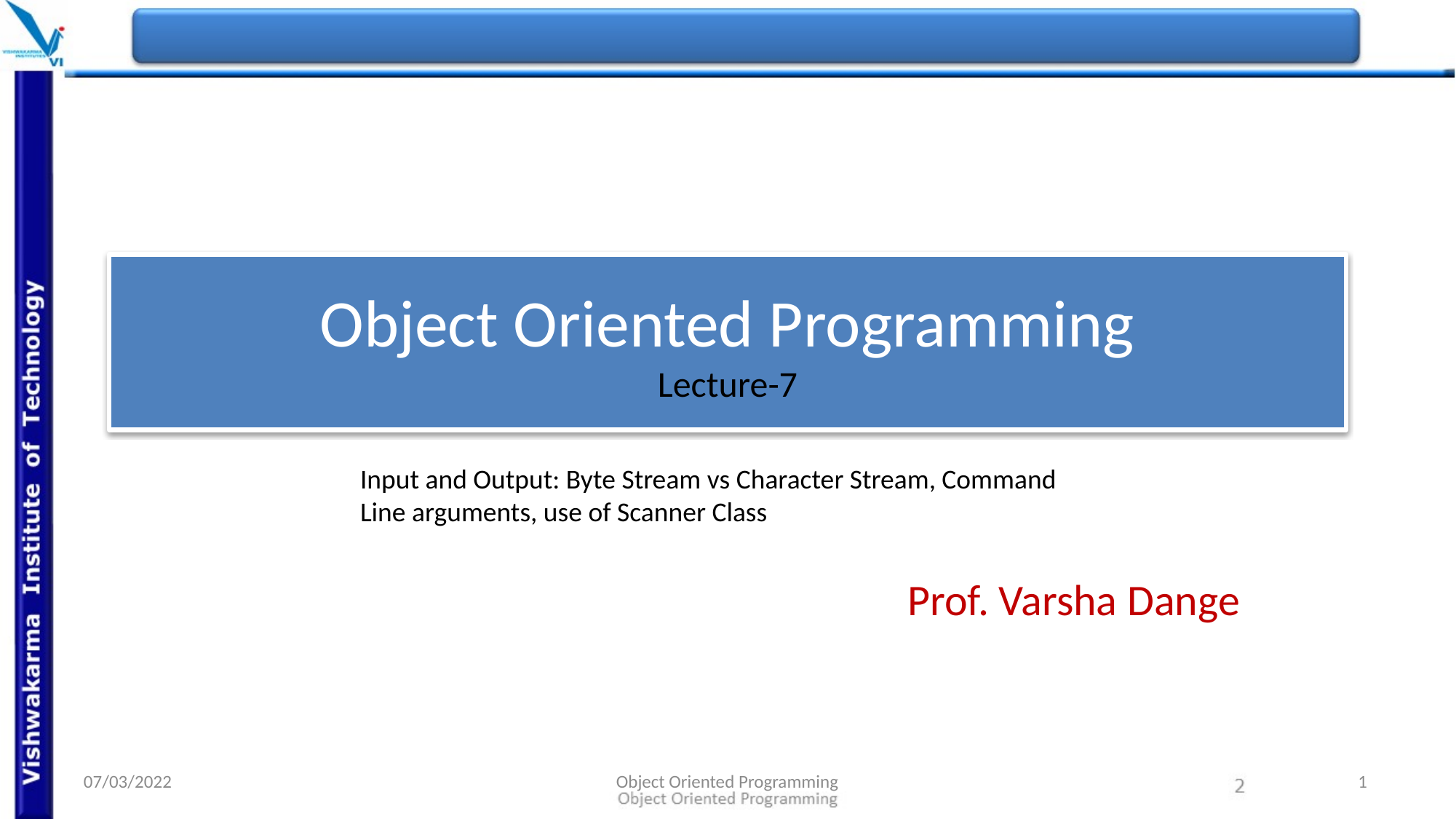

# Object Oriented Programming Lecture-7
Input and Output: Byte Stream vs Character Stream, Command Line arguments, use of Scanner Class
Prof. Varsha Dange
07/03/2022
Object Oriented Programming
1